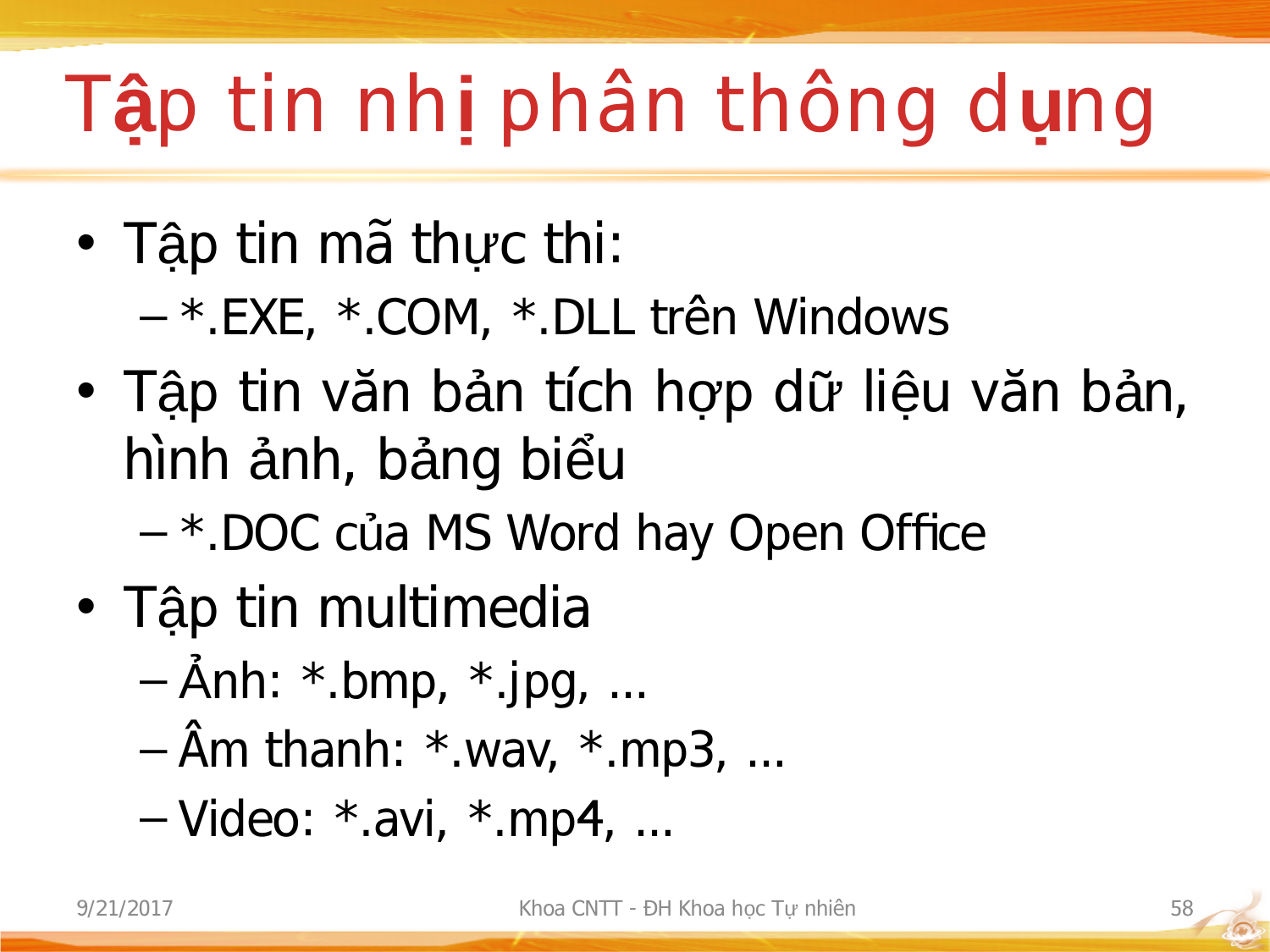

# Tập tin nhị phân thông dụng
Tập tin mã thực thi:
*.EXE, *.COM, *.DLL trên Windows
Tập tin văn bản tích hợp dữ liệu văn bản, hình ảnh, bảng biểu
*.DOC của MS Word hay Open Office
Tập tin multimedia
Ảnh: *.bmp, *.jpg, …
Âm thanh: *.wav, *.mp3, …
Video: *.avi, *.mp4, …
9/21/2017
Khoa CNTT - ĐH Khoa học Tự nhiên
58